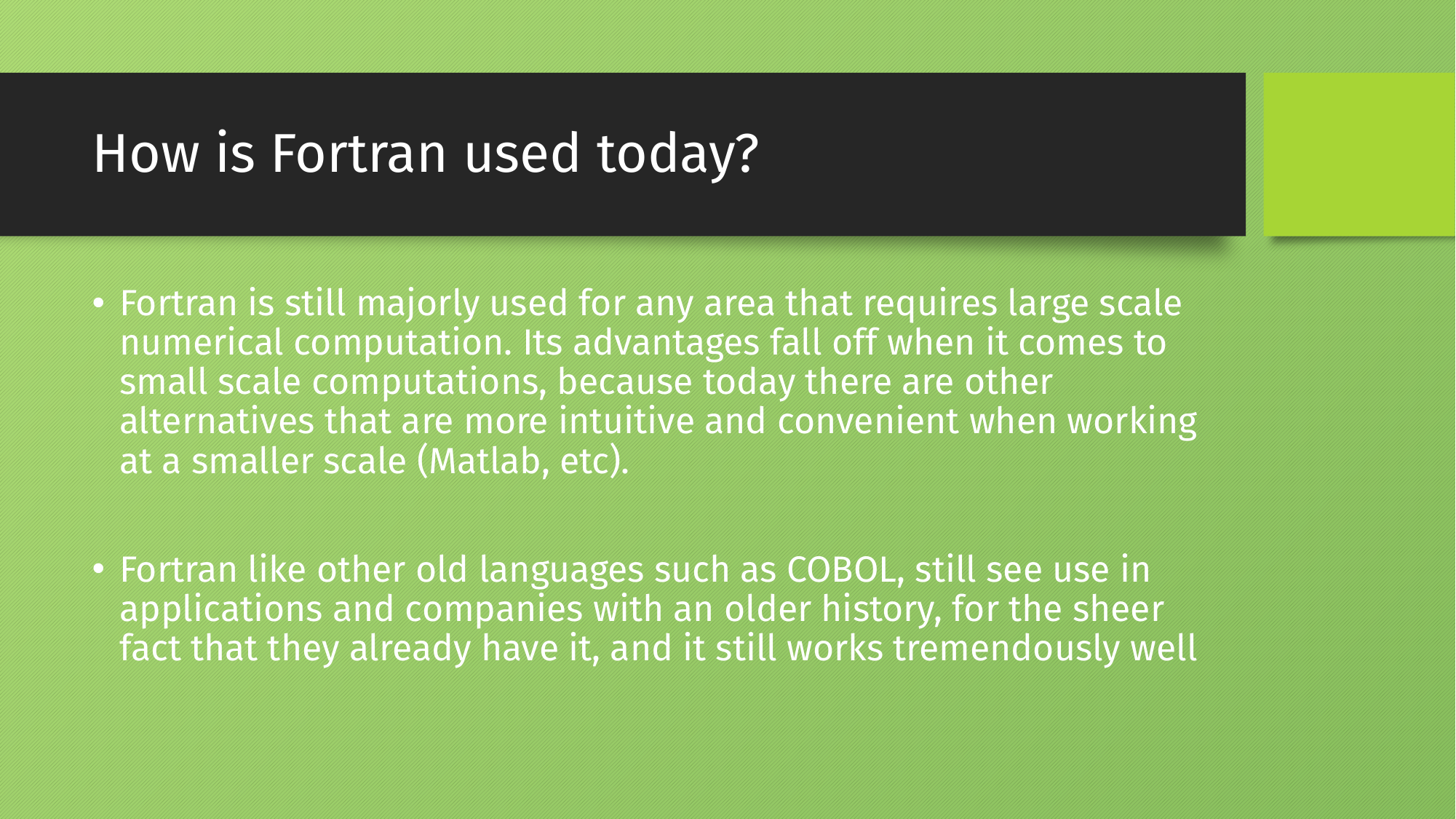

# How is Fortran used today?
Fortran is still majorly used for any area that requires large scale numerical computation. Its advantages fall off when it comes to small scale computations, because today there are other alternatives that are more intuitive and convenient when working at a smaller scale (Matlab, etc).

Fortran like other old languages such as COBOL, still see use in applications and companies with an older history, for the sheer fact that they already have it, and it still works tremendously well